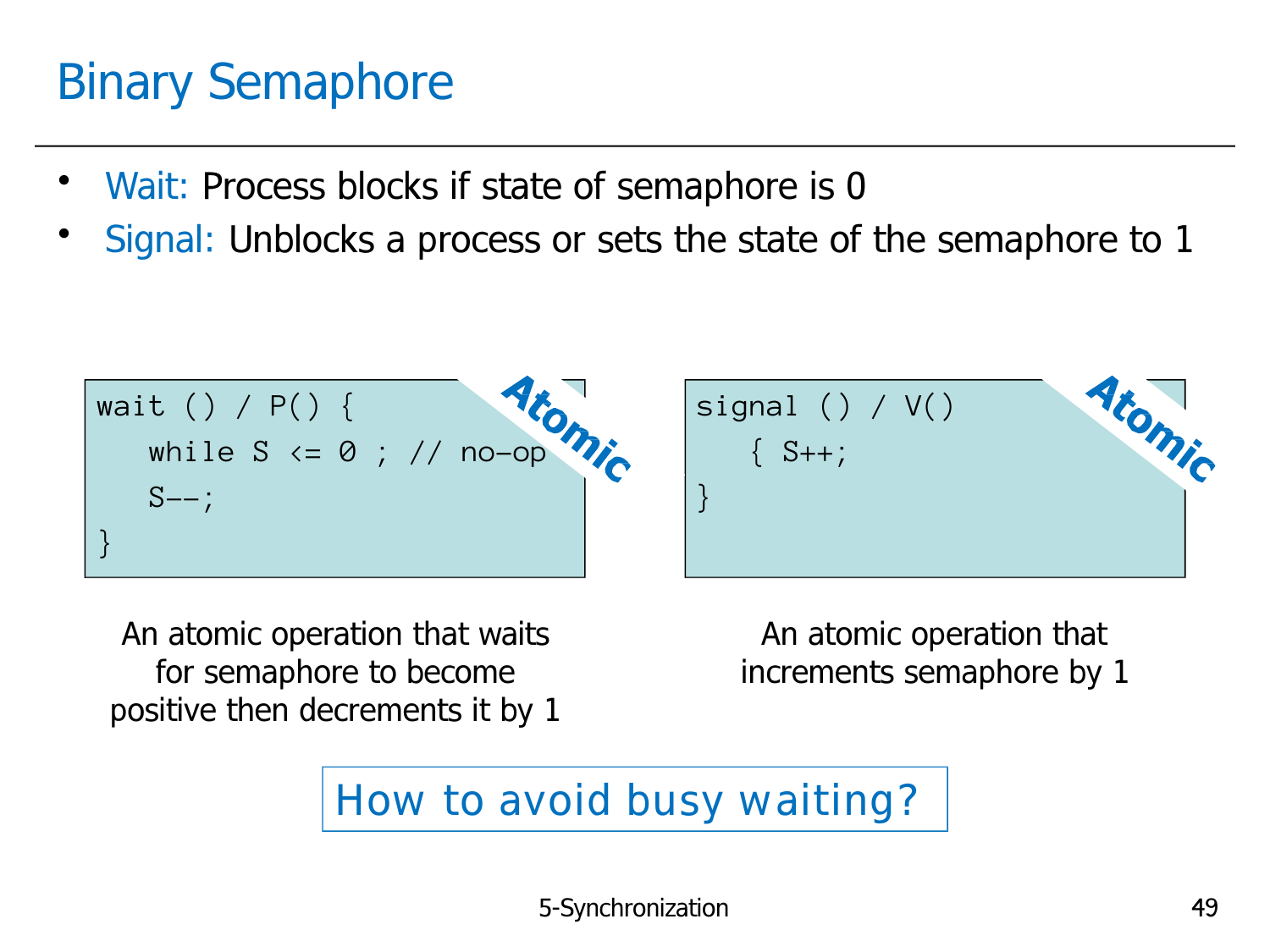

# Binary Semaphore
Wait: Process blocks if state of semaphore is 0
Signal: Unblocks a process or sets the state of the semaphore to 1

wait () / P() {
while S <= 0 ; // no-op S--;
}
signal () / V()	{ S++;
}

An atomic operation that waits for semaphore to become positive then decrements it by 1
An atomic operation that increments semaphore by 1

How to avoid busy waiting?
5-Synchronization
49